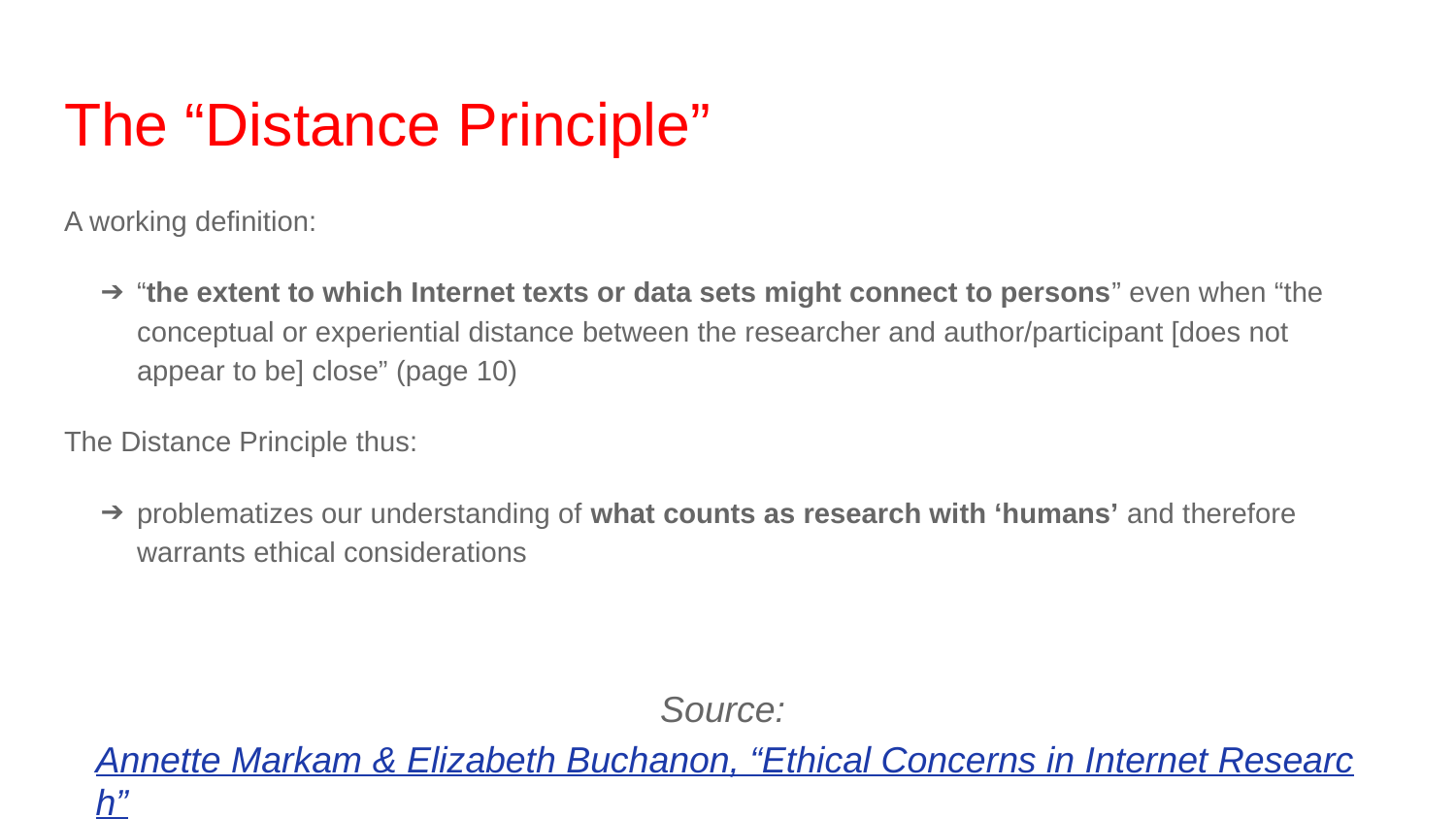

# The “Distance Principle”
A working definition:
“the extent to which Internet texts or data sets might connect to persons” even when “the conceptual or experiential distance between the researcher and author/participant [does not appear to be] close” (page 10)
The Distance Principle thus:
problematizes our understanding of what counts as research with ‘humans’ and therefore warrants ethical considerations

Source: Annette Markam & Elizabeth Buchanon, “Ethical Concerns in Internet Research”